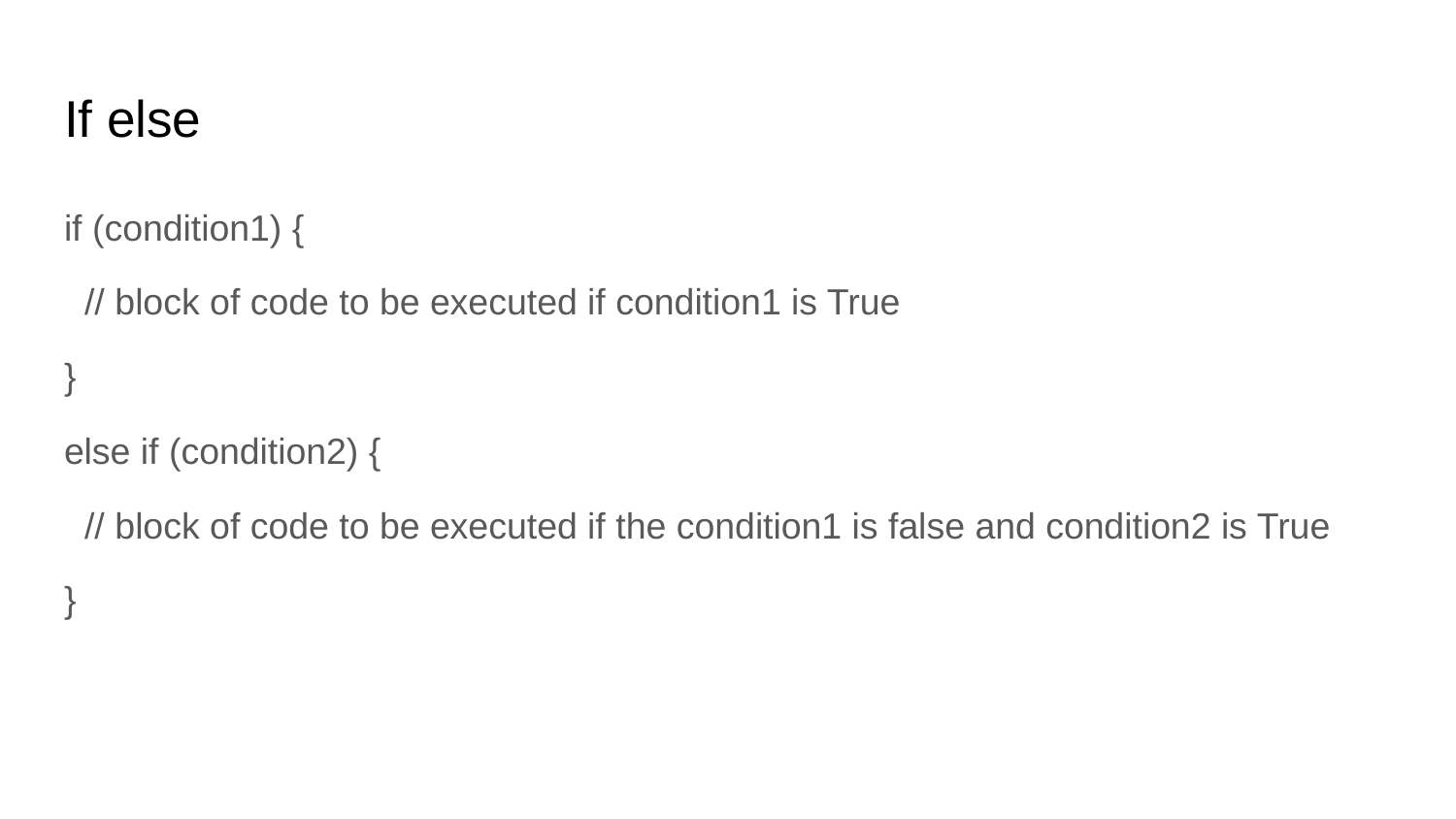

# If else
if (condition1) {
  // block of code to be executed if condition1 is True
}
else if (condition2) {
  // block of code to be executed if the condition1 is false and condition2 is True
}